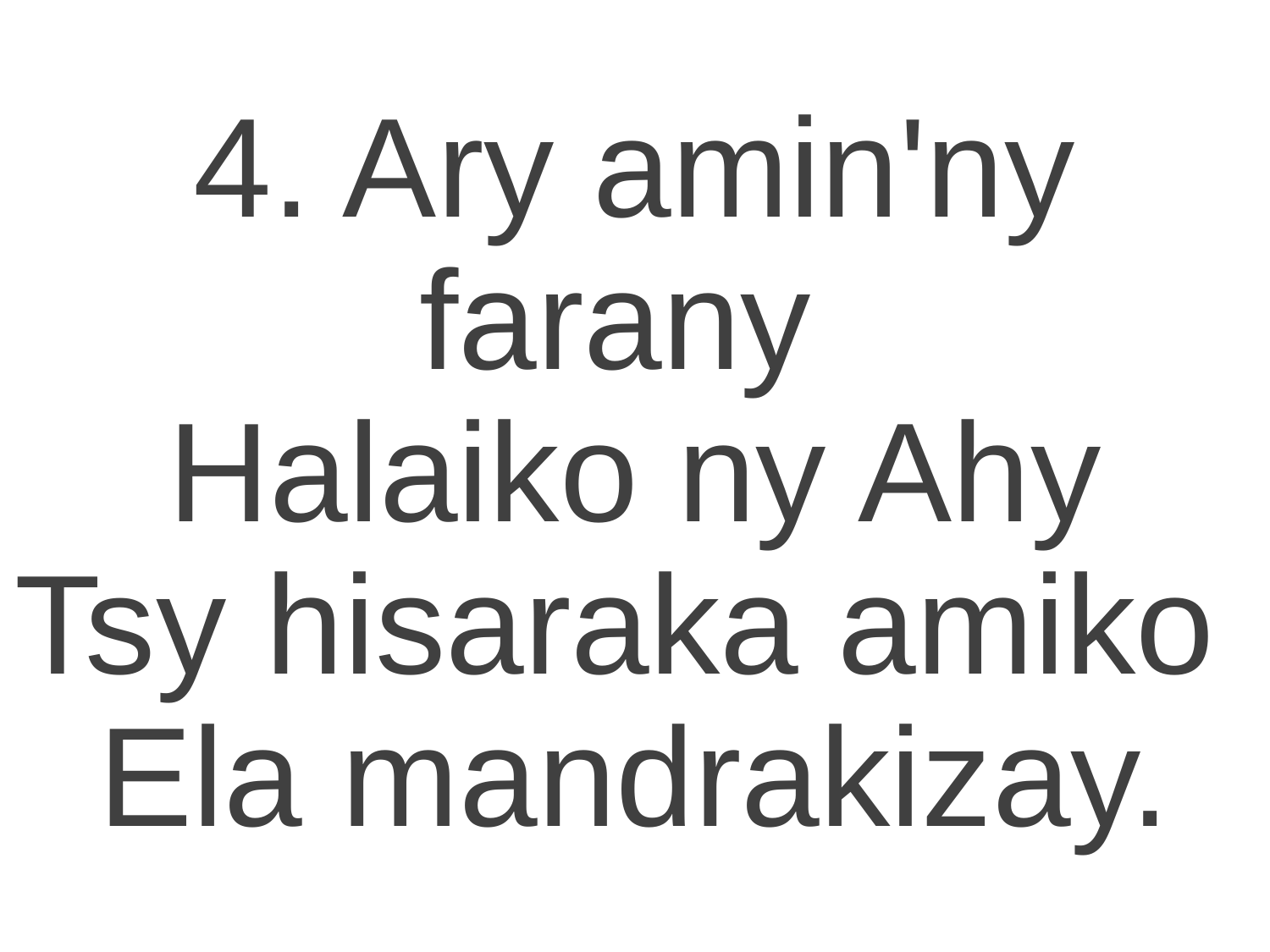

4. Ary amin'ny farany
Halaiko ny Ahy
Tsy hisaraka amiko
Ela mandrakizay.